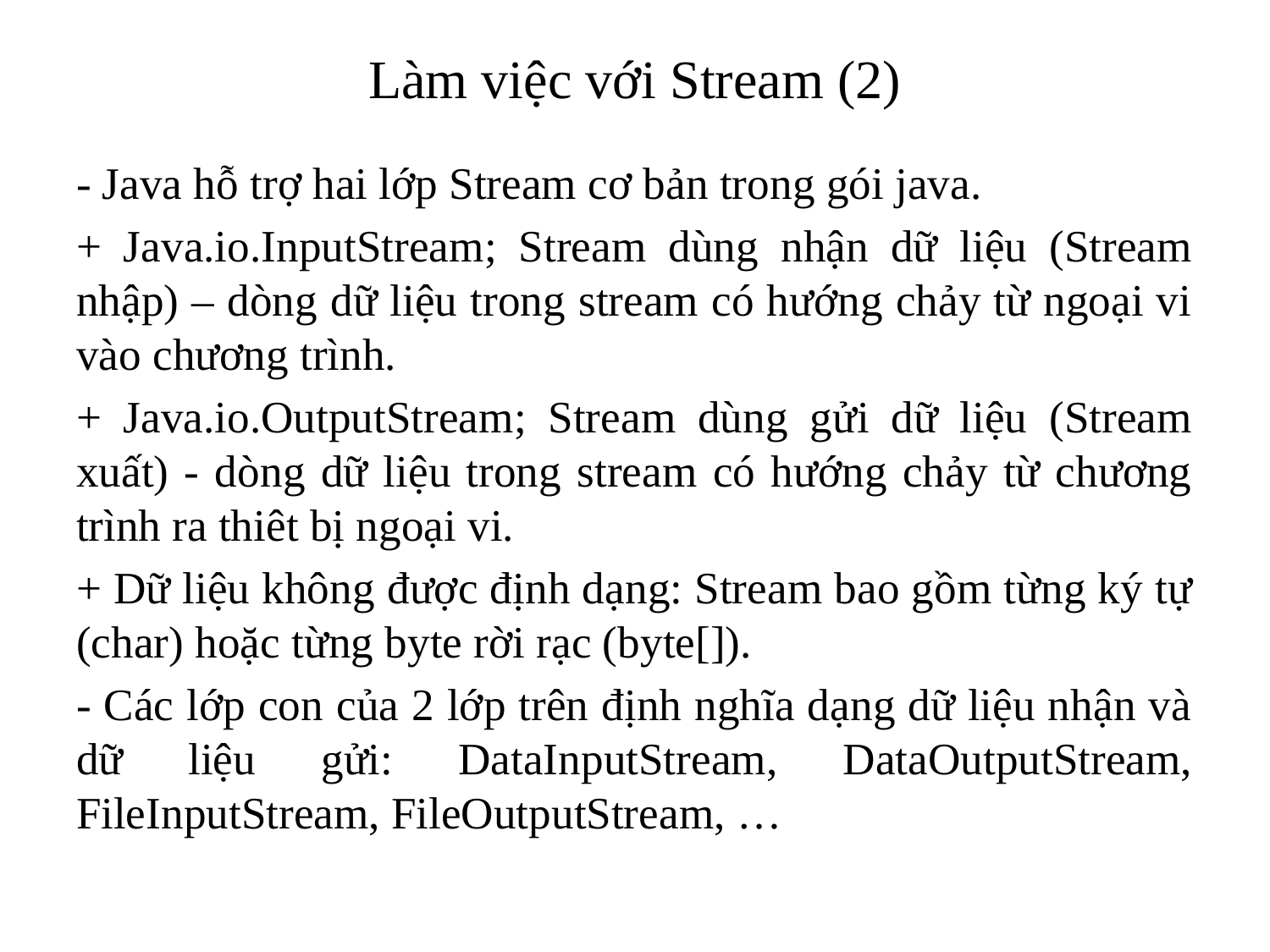

# Làm việc với Stream (2)
- Java hỗ trợ hai lớp Stream cơ bản trong gói java.
+ Java.io.InputStream; Stream dùng nhận dữ liệu (Stream nhập) – dòng dữ liệu trong stream có hướng chảy từ ngoại vi vào chương trình.
+ Java.io.OutputStream; Stream dùng gửi dữ liệu (Stream xuất) - dòng dữ liệu trong stream có hướng chảy từ chương trình ra thiêt bị ngoại vi.
+ Dữ liệu không được định dạng: Stream bao gồm từng ký tự (char) hoặc từng byte rời rạc (byte[]).
- Các lớp con của 2 lớp trên định nghĩa dạng dữ liệu nhận và dữ liệu gửi: DataInputStream, DataOutputStream, FileInputStream, FileOutputStream, …